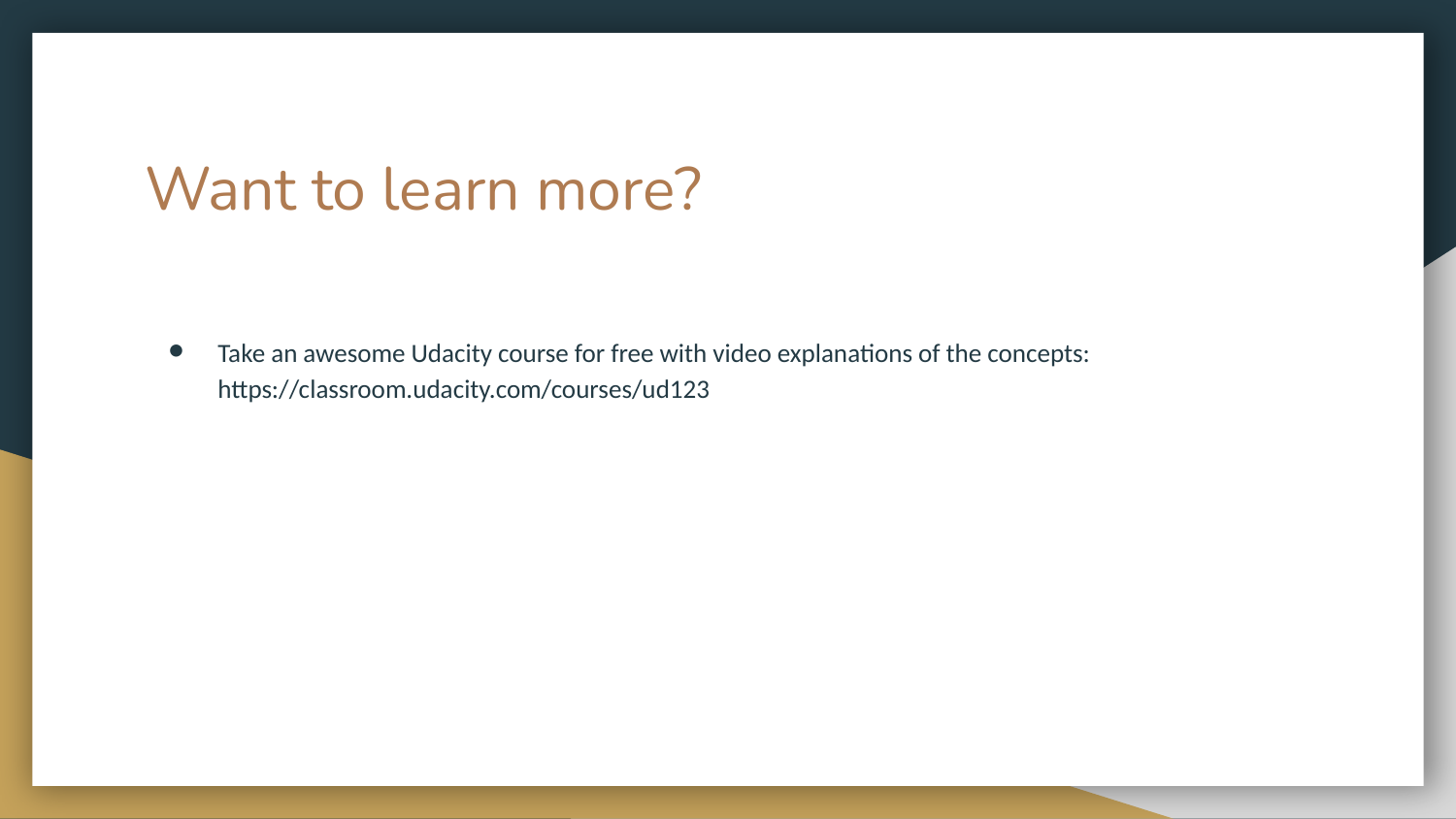

# Want to learn more?
Take an awesome Udacity course for free with video explanations of the concepts: https://classroom.udacity.com/courses/ud123